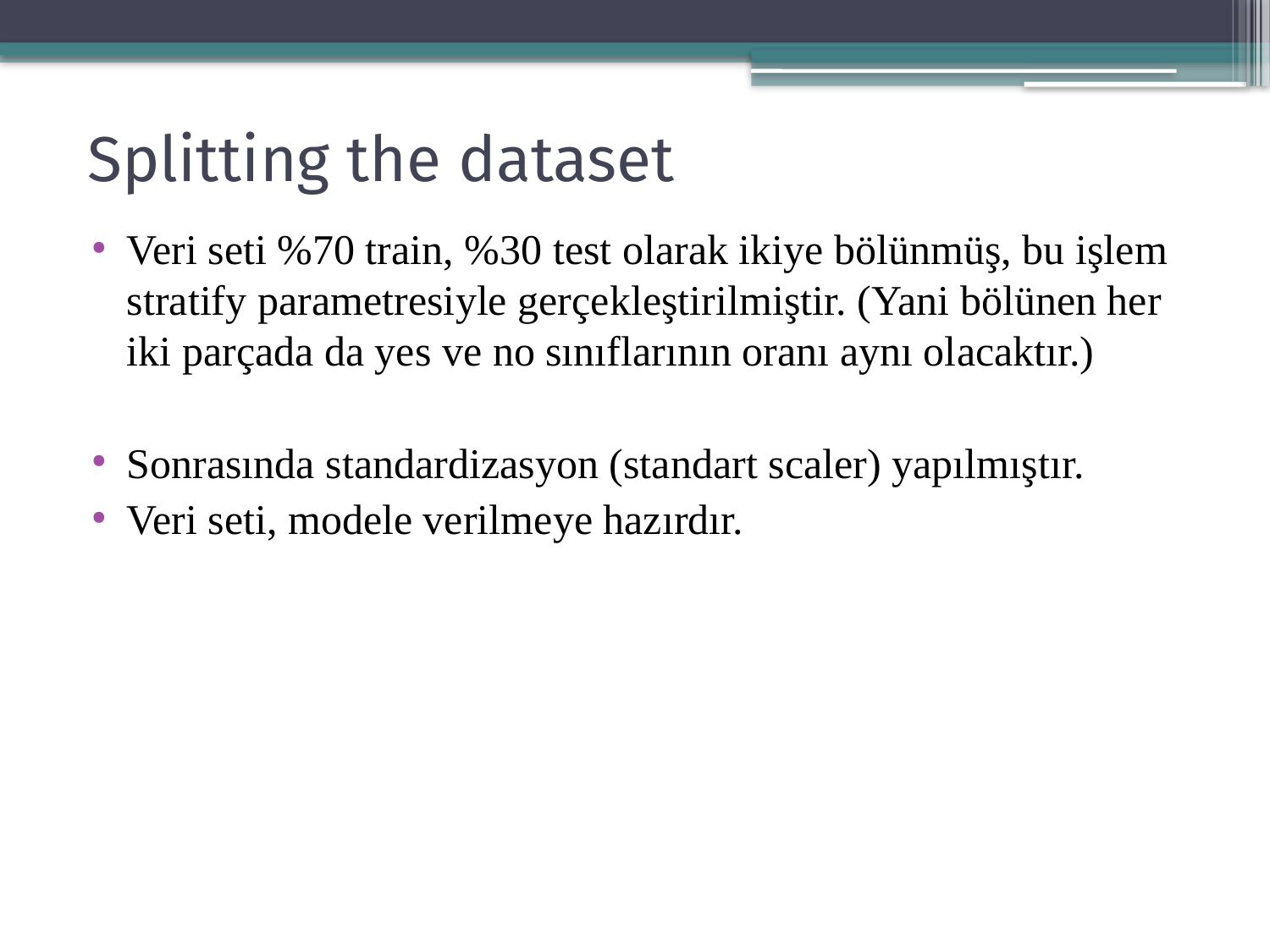

# Splitting the dataset
Veri seti %70 train, %30 test olarak ikiye bölünmüş, bu işlem stratify parametresiyle gerçekleştirilmiştir. (Yani bölünen her iki parçada da yes ve no sınıflarının oranı aynı olacaktır.)

Sonrasında standardizasyon (standart scaler) yapılmıştır.
Veri seti, modele verilmeye hazırdır.